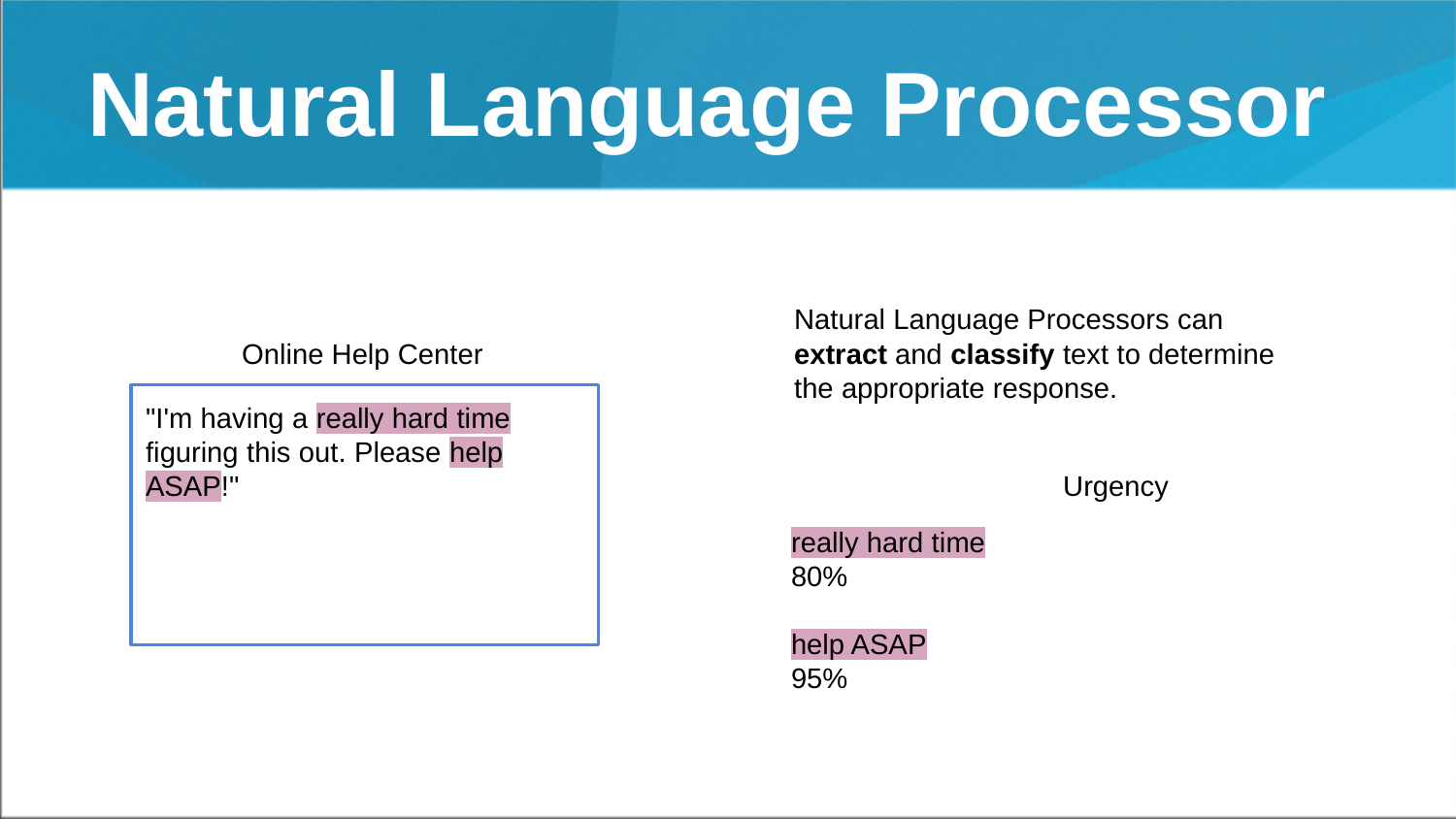

# Natural Language Processor
Natural Language Processors can extract and classify text to determine the appropriate response.
Online Help Center
"I'm having a really hard time figuring this out. Please help ASAP!"
Urgency
really hard time		80%

help ASAP			95%